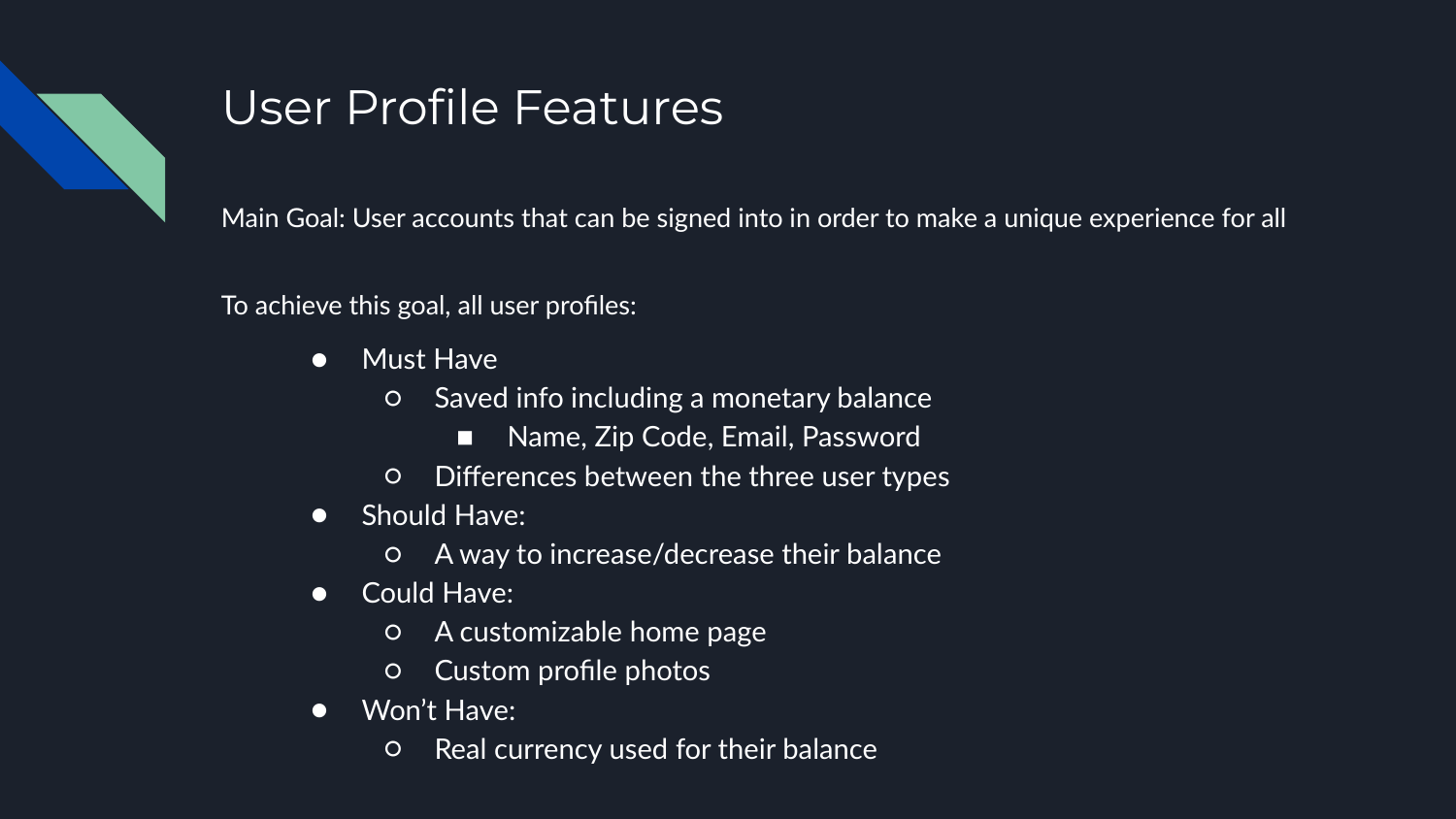

# User Profile Features
Main Goal: User accounts that can be signed into in order to make a unique experience for all

To achieve this goal, all user profiles:
Must Have
Saved info including a monetary balance
Name, Zip Code, Email, Password
Differences between the three user types
Should Have:
A way to increase/decrease their balance
Could Have:
A customizable home page
Custom profile photos
Won’t Have:
Real currency used for their balance